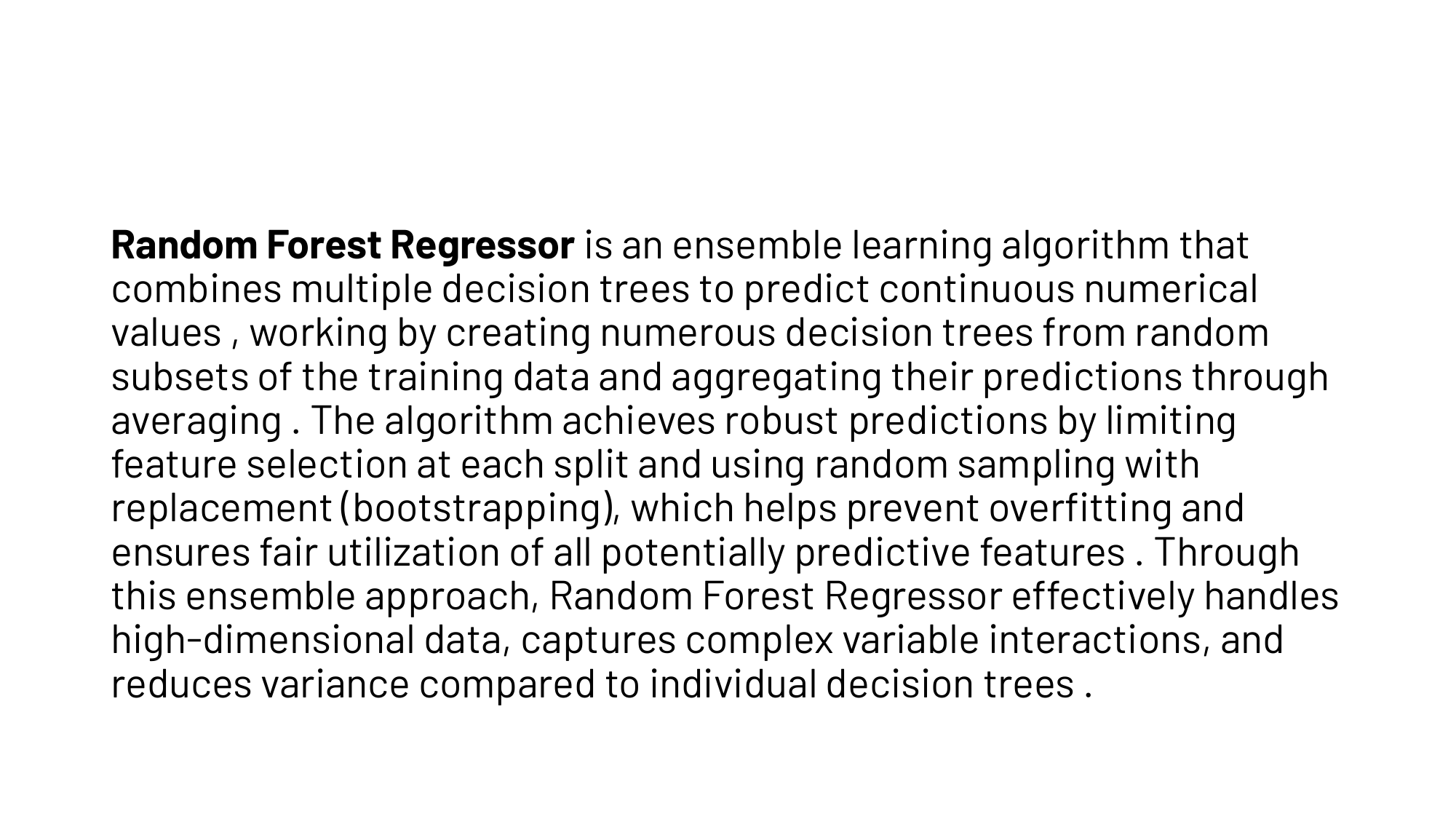

Random Forest Regressor is an ensemble learning algorithm that combines multiple decision trees to predict continuous numerical values , working by creating numerous decision trees from random subsets of the training data and aggregating their predictions through averaging . The algorithm achieves robust predictions by limiting feature selection at each split and using random sampling with replacement (bootstrapping), which helps prevent overfitting and ensures fair utilization of all potentially predictive features . Through this ensemble approach, Random Forest Regressor effectively handles high-dimensional data, captures complex variable interactions, and reduces variance compared to individual decision trees .